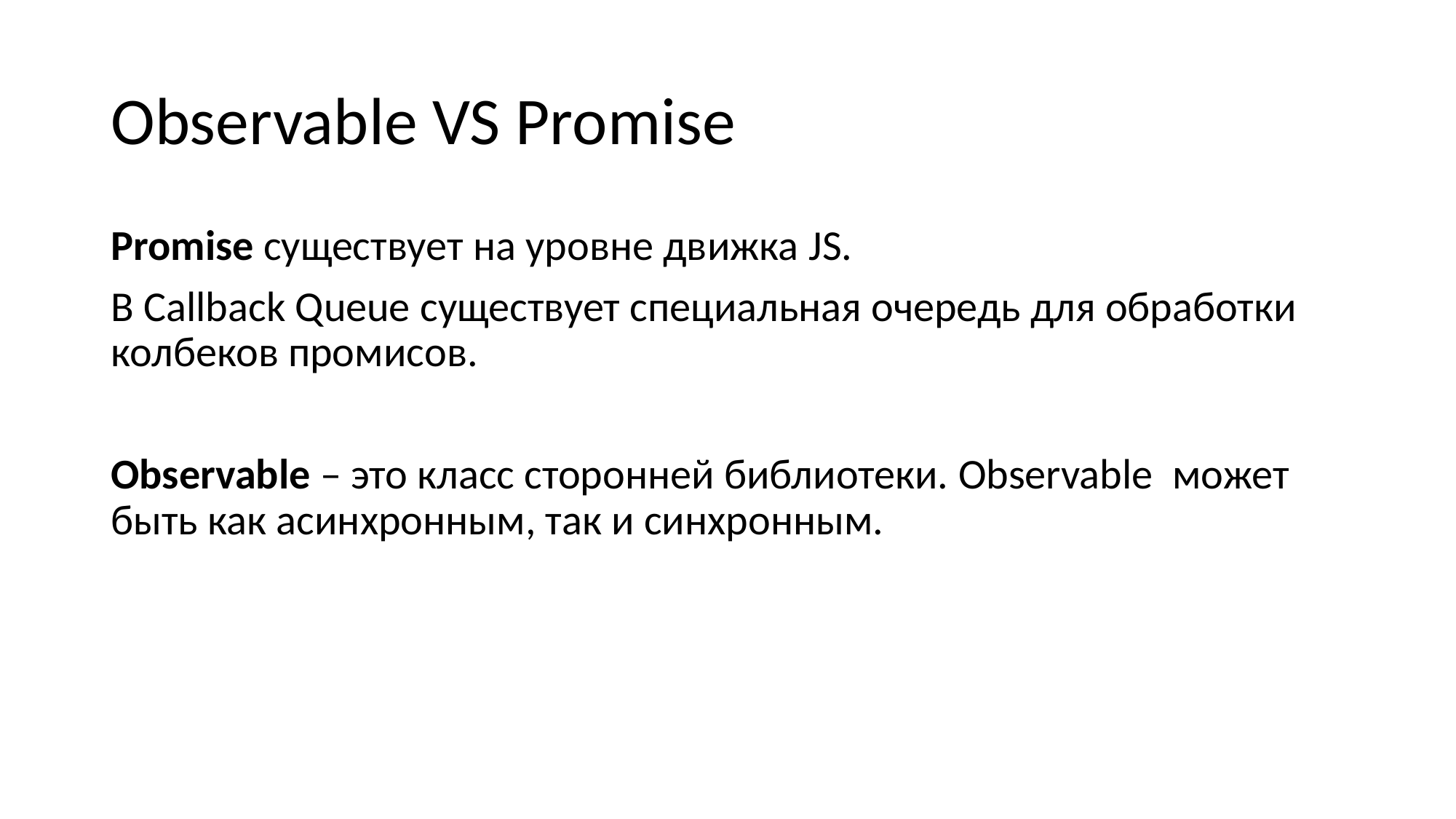

# Observable VS Promise
Promise существует на уровне движка JS.
В Callback Queue существует специальная очередь для обработки колбеков промисов.

Observable – это класс сторонней библиотеки. Observable  может быть как асинхронным, так и синхронным.